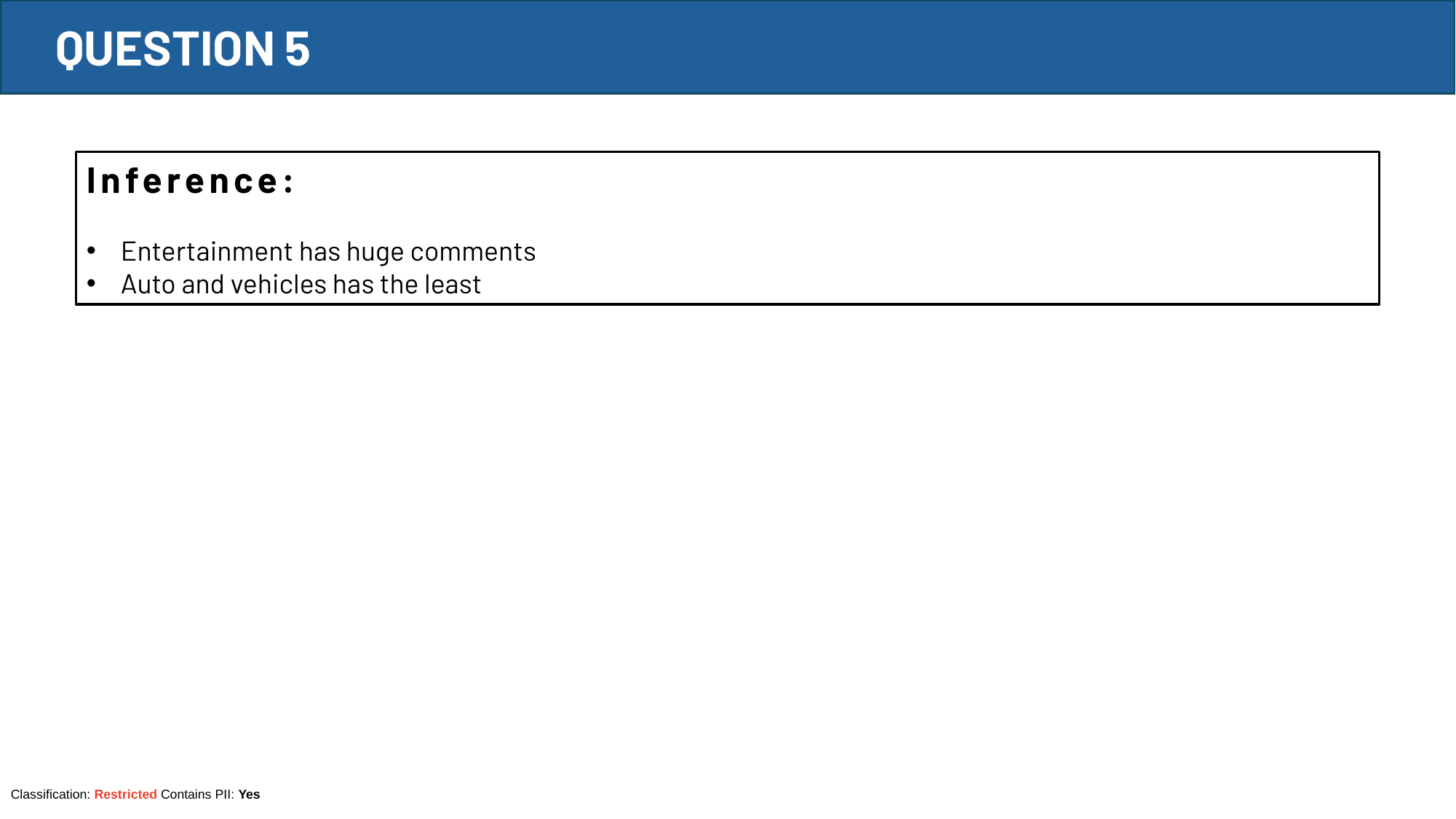

QUESTION 5
Inference:

Entertainment has huge comments
Auto and vehicles has the least